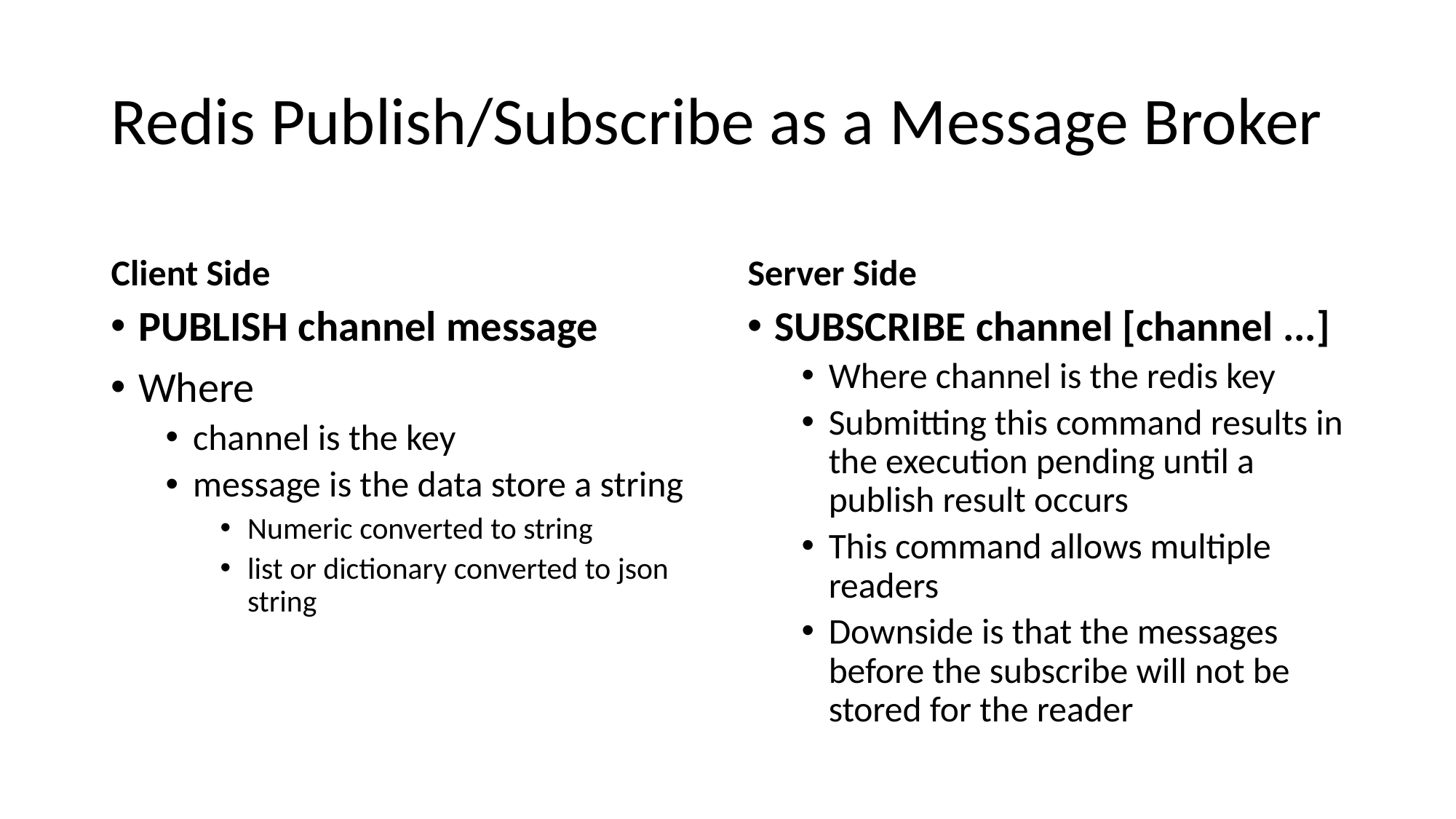

# Redis Publish/Subscribe as a Message Broker
Client Side
Server Side
PUBLISH channel message
Where
channel is the key
message is the data store a string
Numeric converted to string
list or dictionary converted to json string
SUBSCRIBE channel [channel ...]
Where channel is the redis key
Submitting this command results in the execution pending until a publish result occurs
This command allows multiple readers
Downside is that the messages before the subscribe will not be stored for the reader